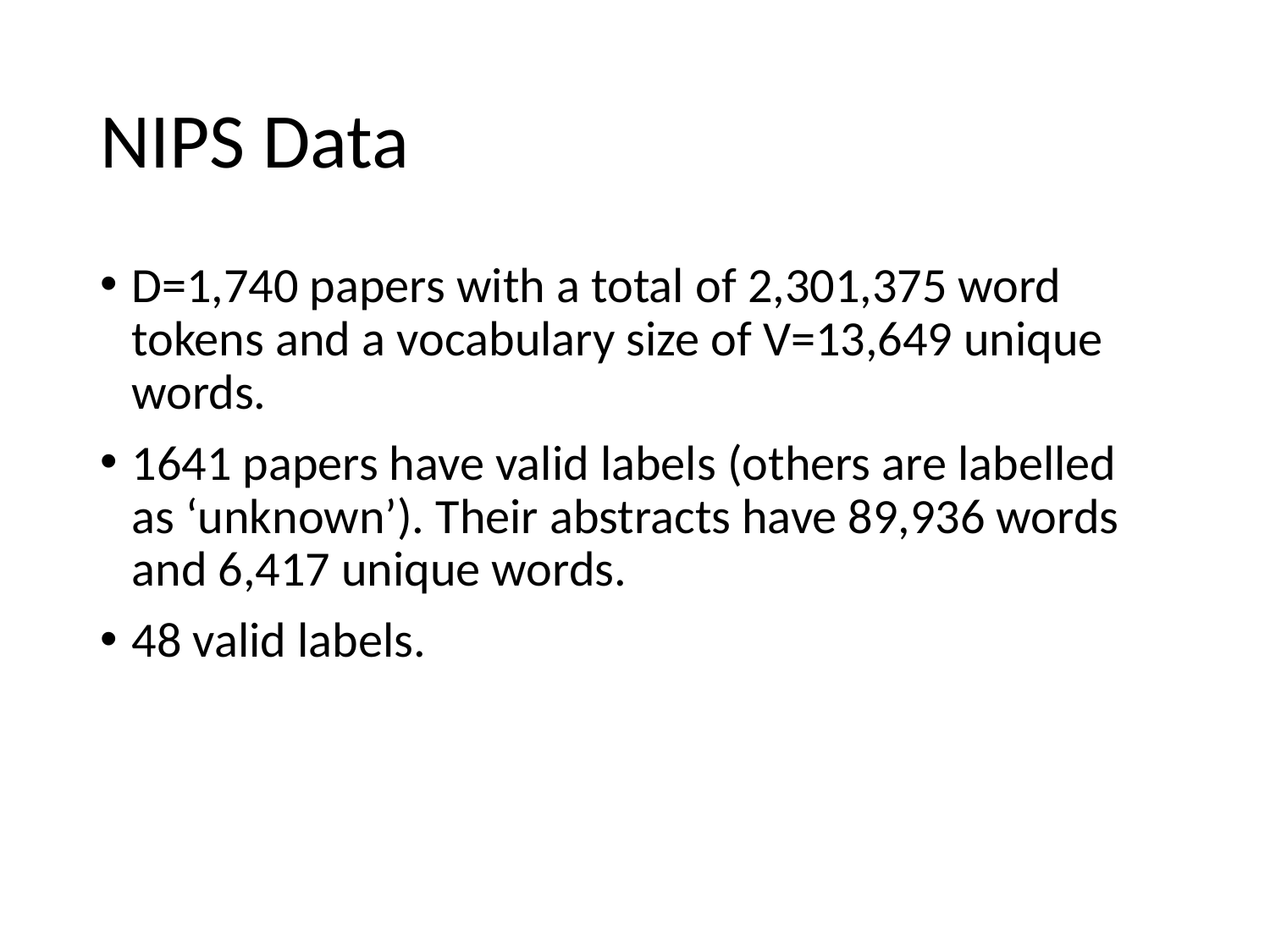

# NIPS Data
D=1,740 papers with a total of 2,301,375 word tokens and a vocabulary size of V=13,649 unique words.
1641 papers have valid labels (others are labelled as ‘unknown’). Their abstracts have 89,936 words and 6,417 unique words.
48 valid labels.